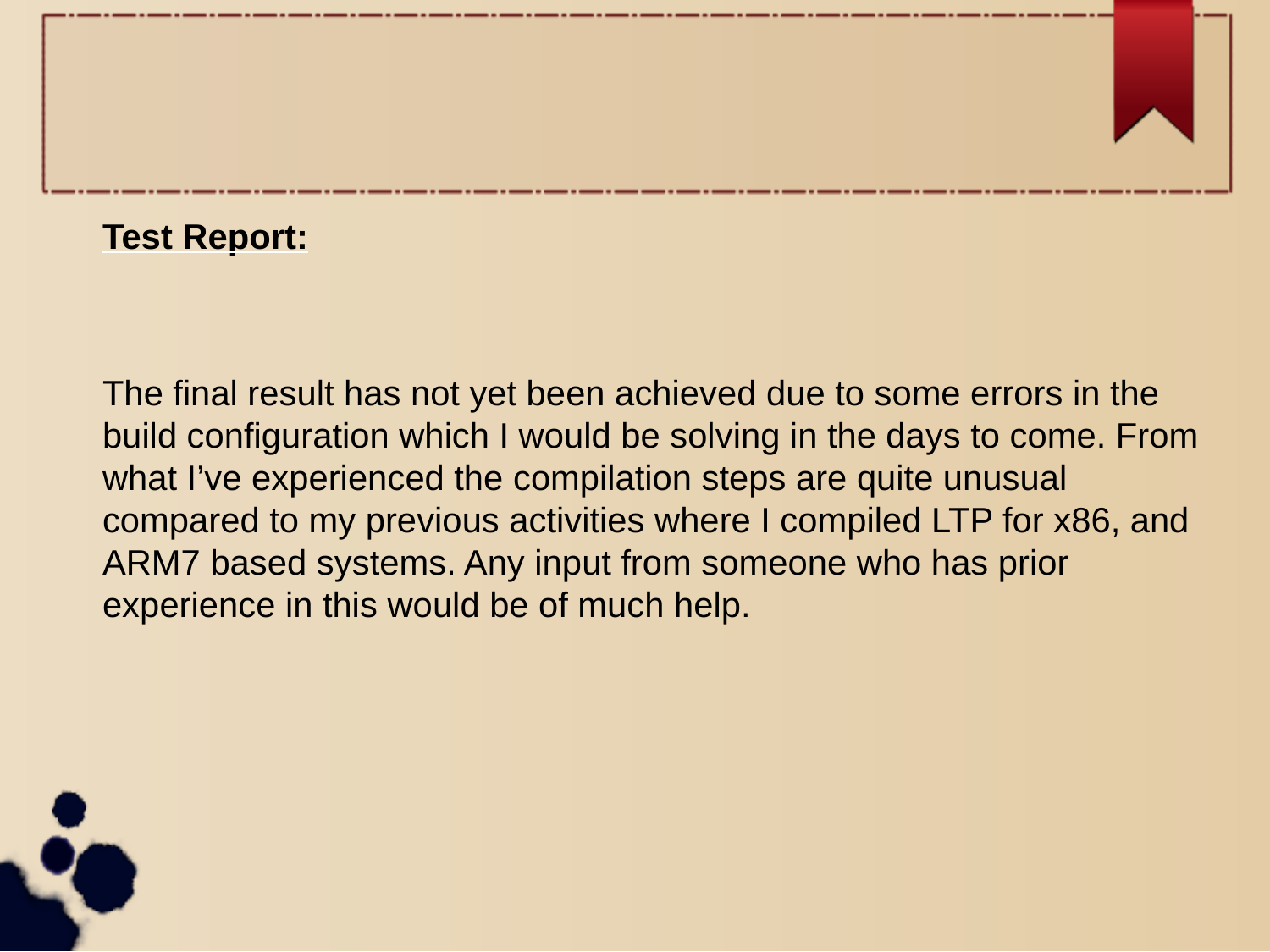

Test Report:

The final result has not yet been achieved due to some errors in the build configuration which I would be solving in the days to come. From what I’ve experienced the compilation steps are quite unusual compared to my previous activities where I compiled LTP for x86, and ARM7 based systems. Any input from someone who has prior experience in this would be of much help.